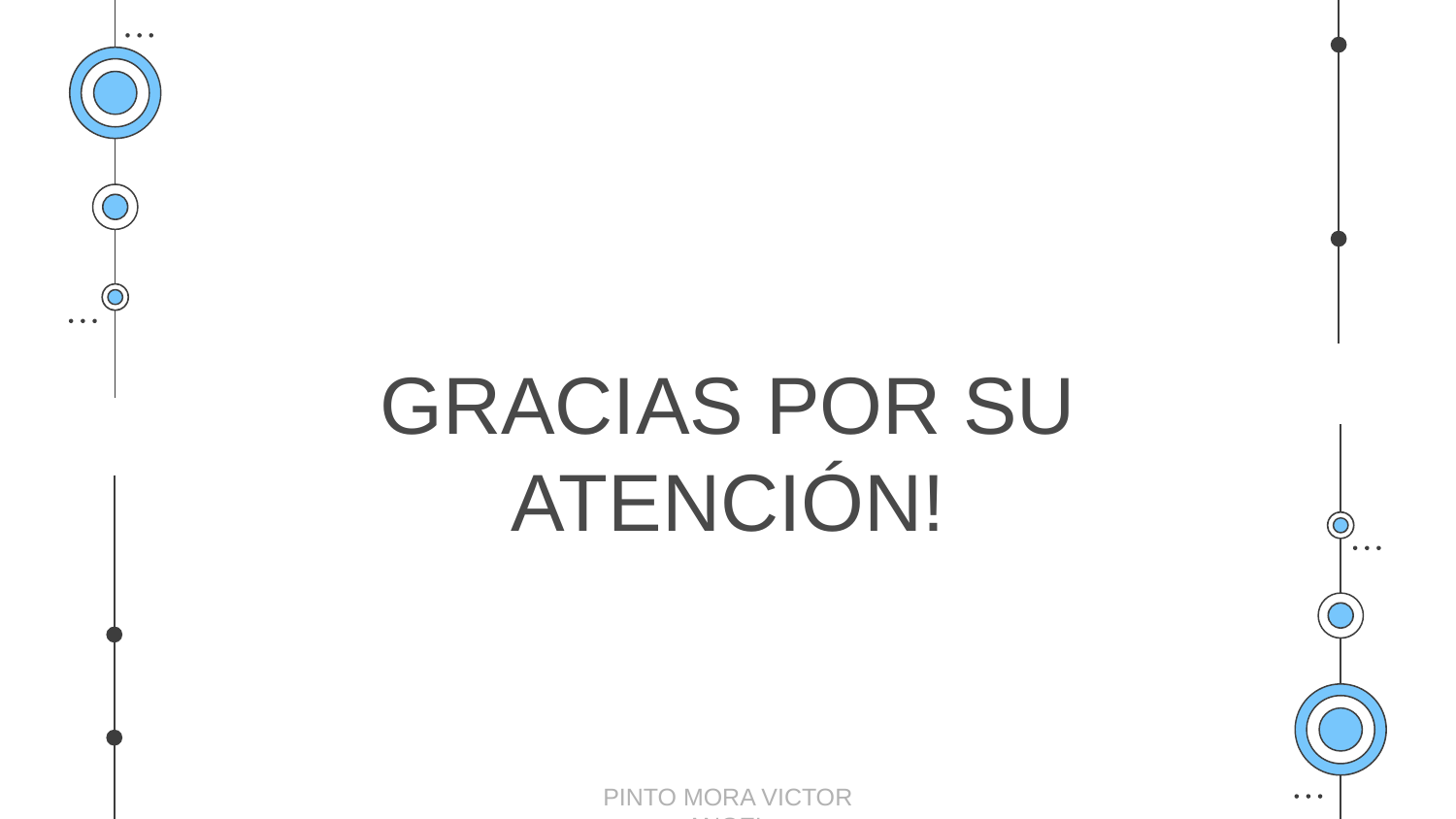

# GRACIAS POR SU ATENCIÓN!
PINTO MORA VICTOR ANGEL